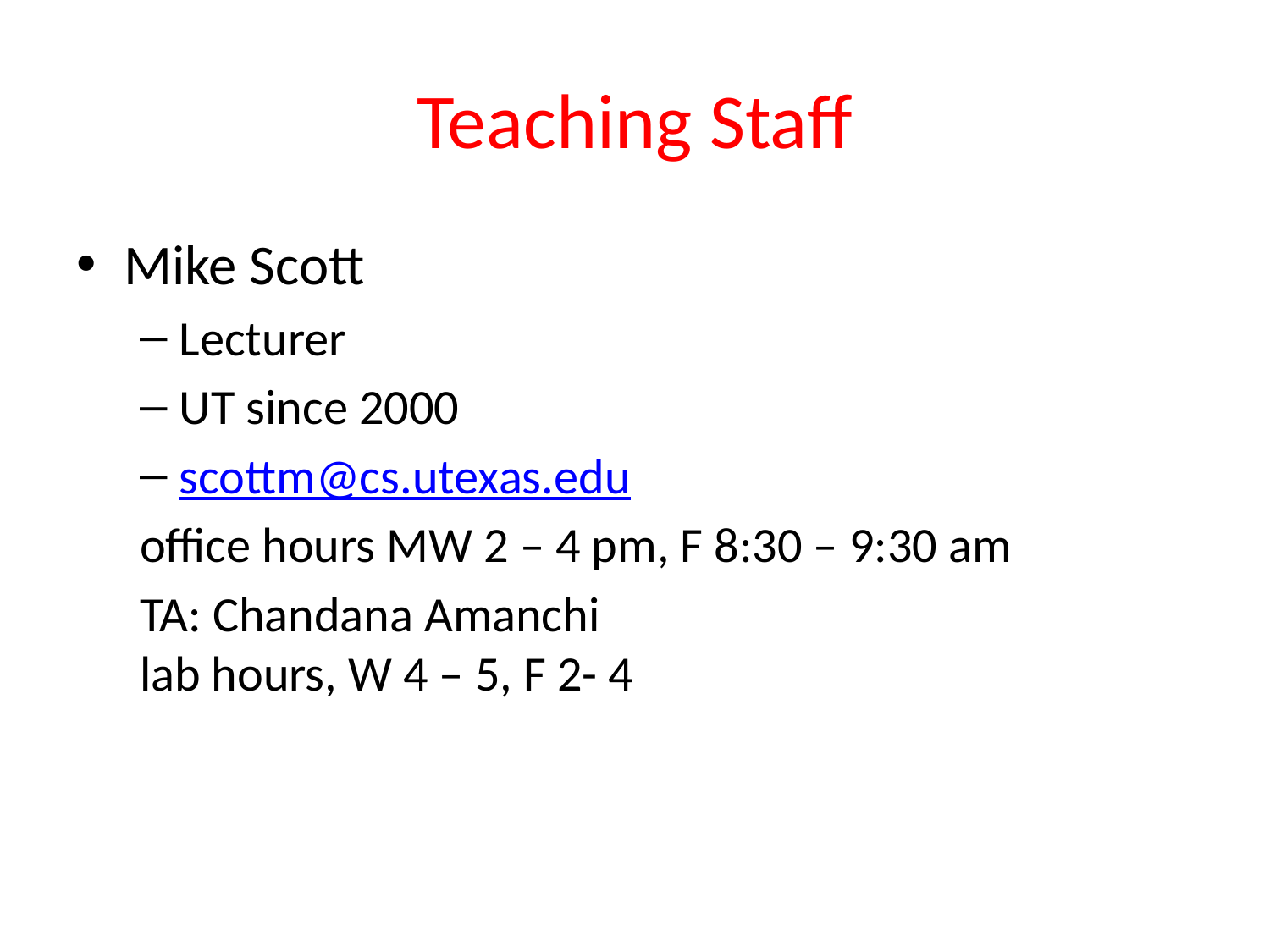

# Teaching Staff
Mike Scott
Lecturer
UT since 2000
scottm@cs.utexas.edu
office hours MW 2 – 4 pm, F 8:30 – 9:30 am
TA: Chandana Amanchi
lab hours, W 4 – 5, F 2- 4